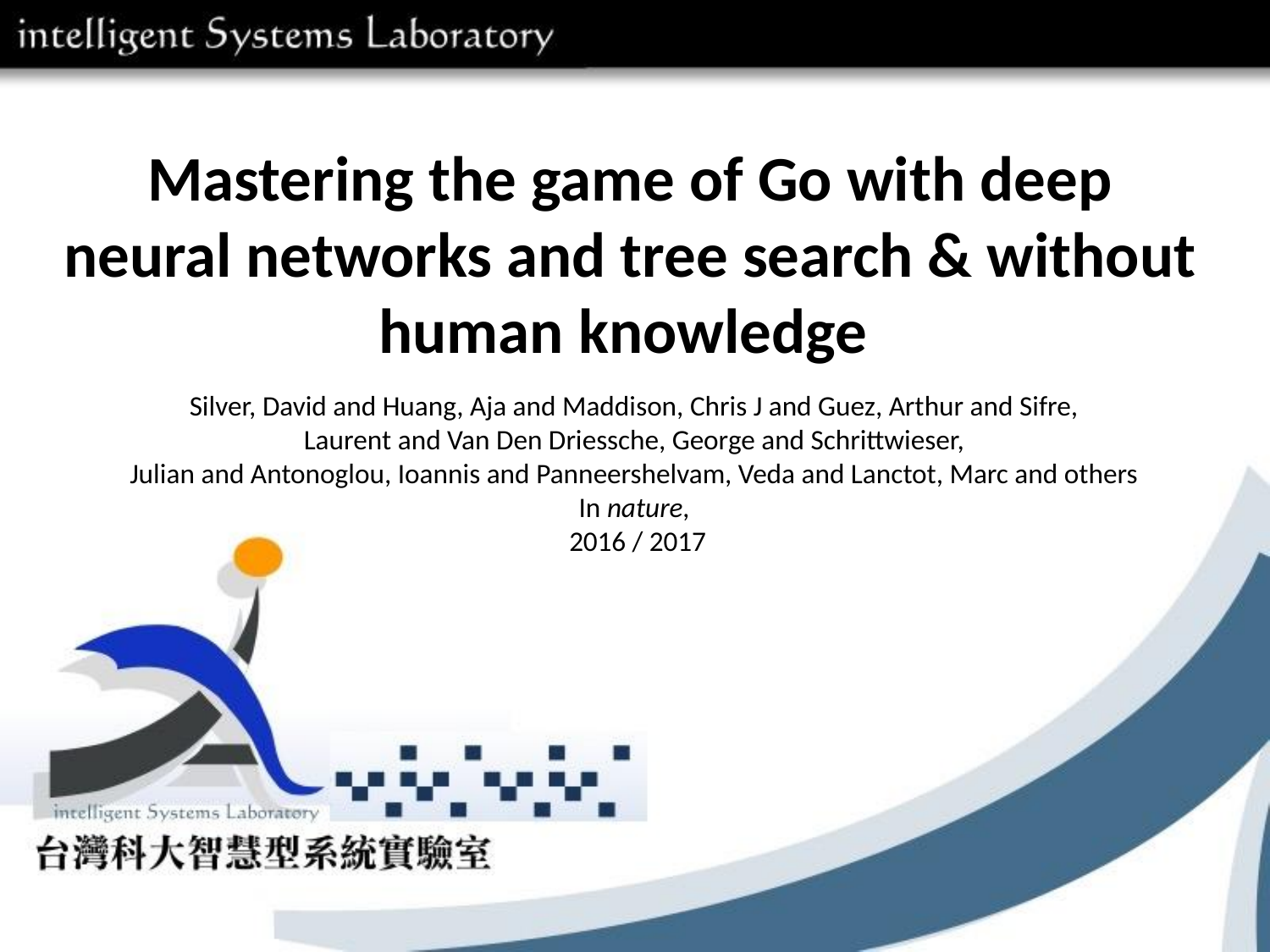

Mastering the game of Go with deep neural networks and tree search & without human knowledge
Silver, David and Huang, Aja and Maddison, Chris J and Guez, Arthur and Sifre,
Laurent and Van Den Driessche, George and Schrittwieser,
Julian and Antonoglou, Ioannis and Panneershelvam, Veda and Lanctot, Marc and others
In nature,
2016 / 2017